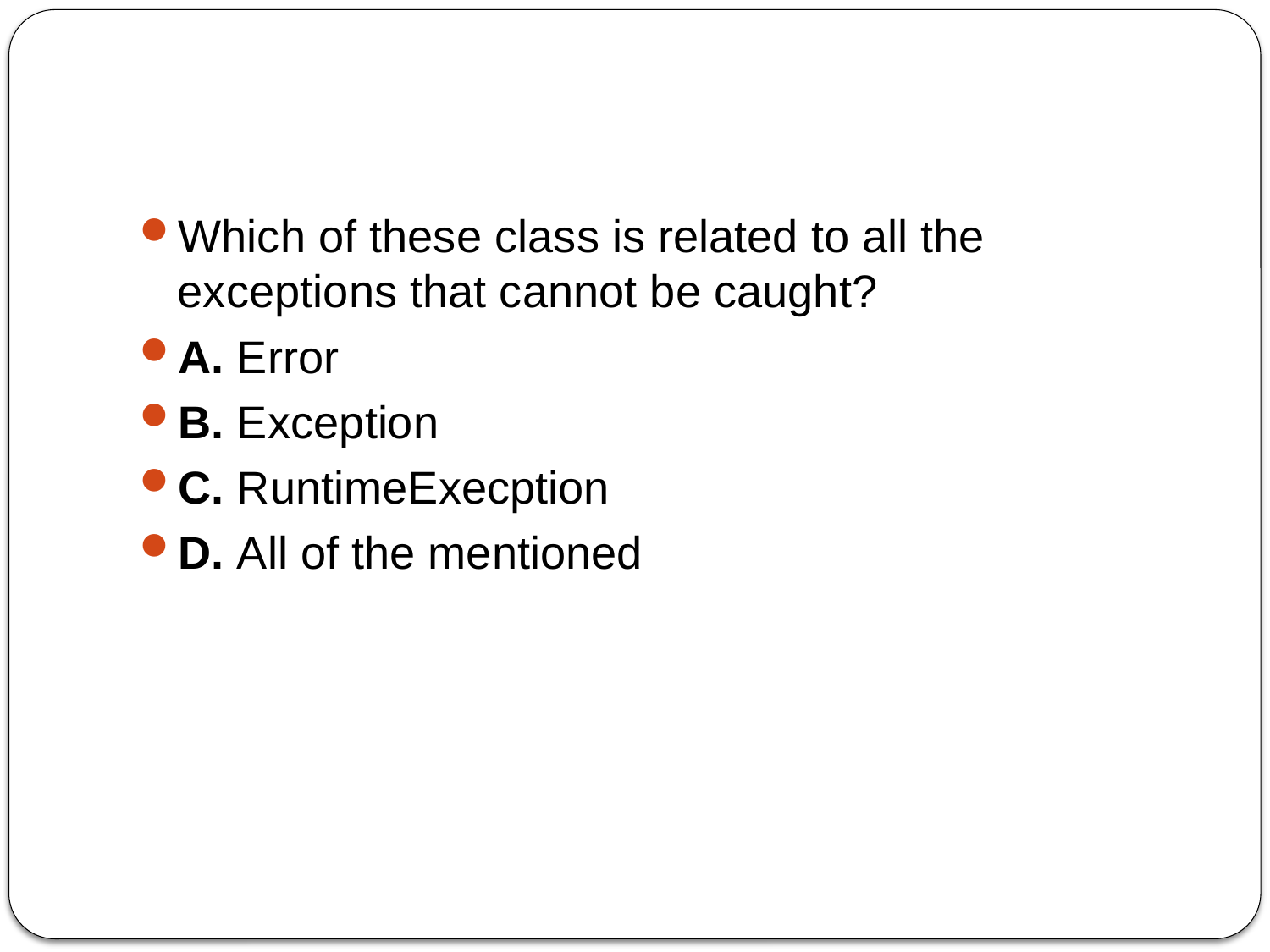

#
Which of these class is related to all the exceptions that cannot be caught?
A. Error
B. Exception
C. RuntimeExecption
D. All of the mentioned